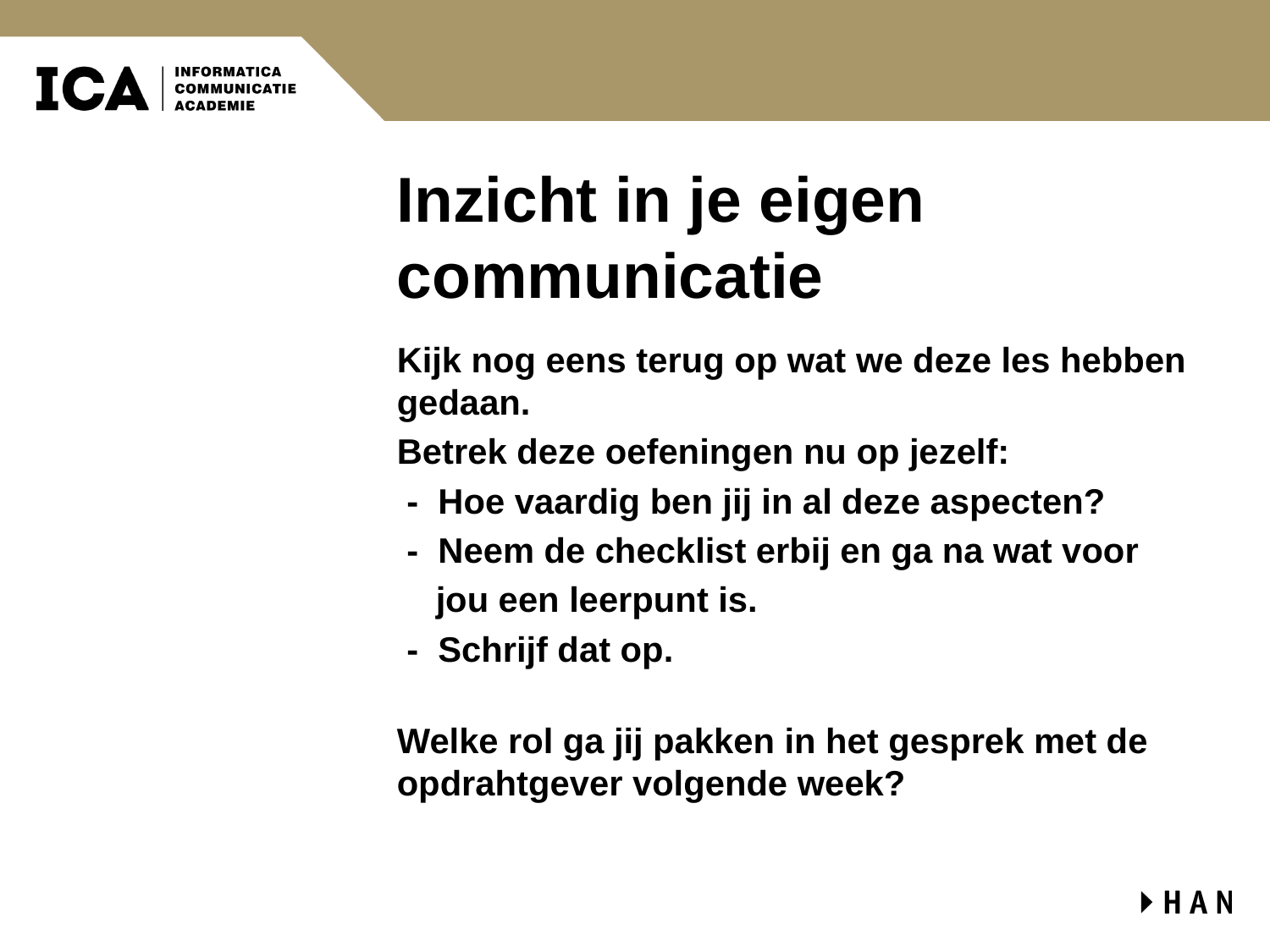

# Inzicht in je eigen communicatie

Kijk nog eens terug op wat we deze les hebben gedaan.
Betrek deze oefeningen nu op jezelf:
 -  Hoe vaardig ben jij in al deze aspecten?
 -  Neem de checklist erbij en ga na wat voor
    jou een leerpunt is.
 -  Schrijf dat op.
Welke rol ga jij pakken in het gesprek met de opdrahtgever volgende week?